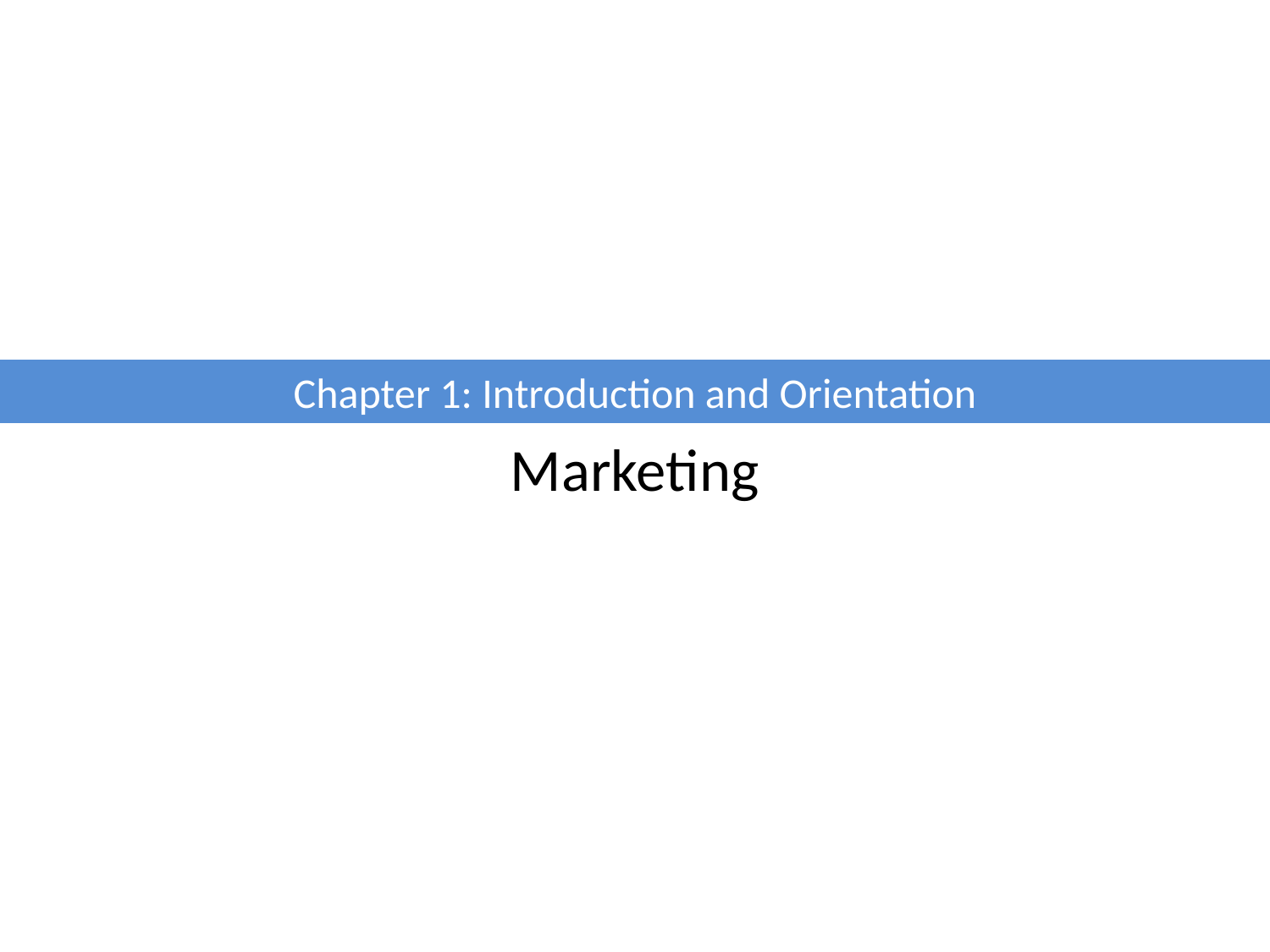

Chapter 1: Introduction and Orientation
# Marketing